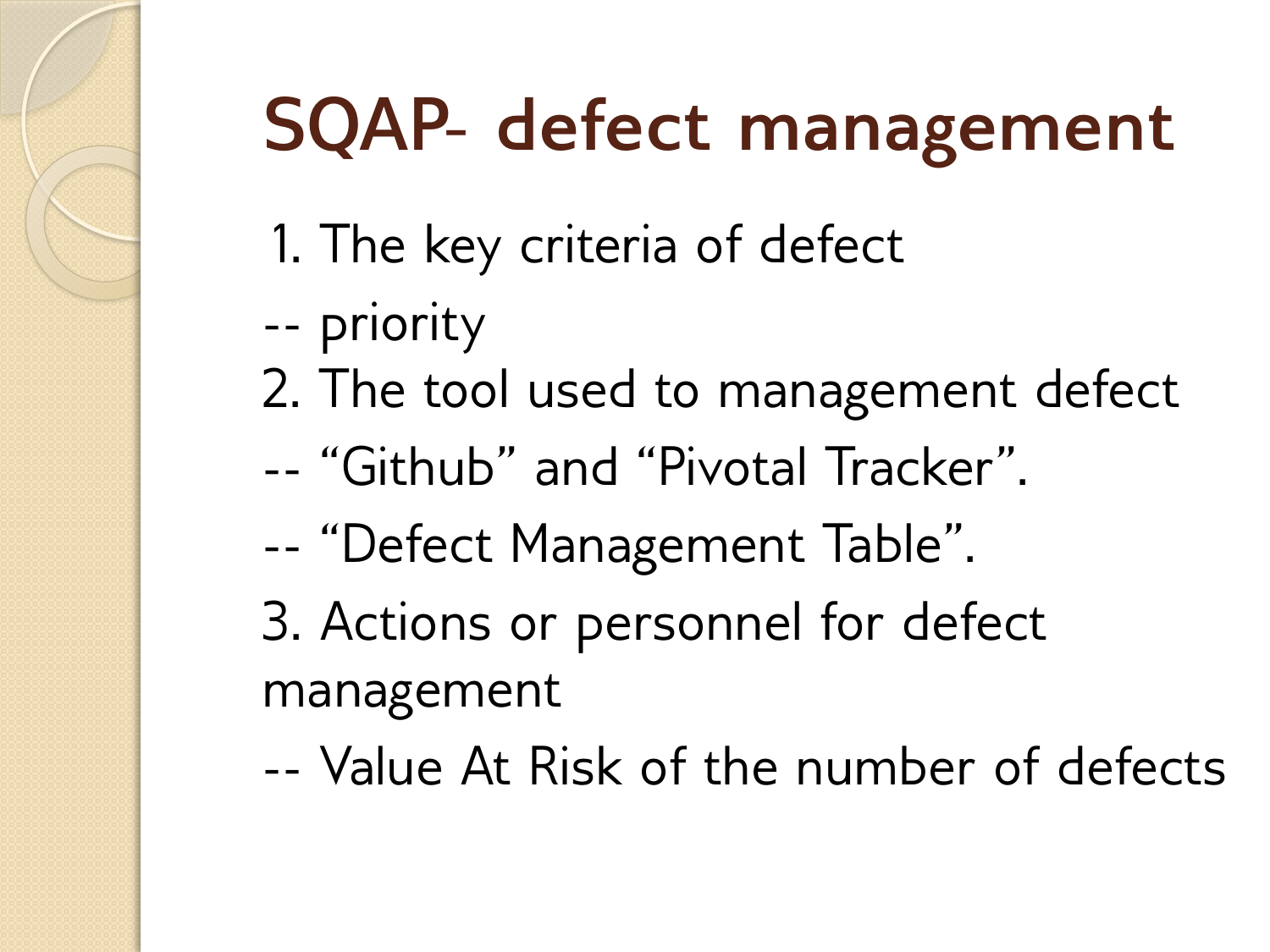

# SQAP- defect management
   1. The key criteria of defect
		-- priority
2. The tool used to management defect
		-- “Github” and “Pivotal Tracker”.
		-- “Defect Management Table”.
	3. Actions or personnel for defect management
		-- Value At Risk of the number of defects